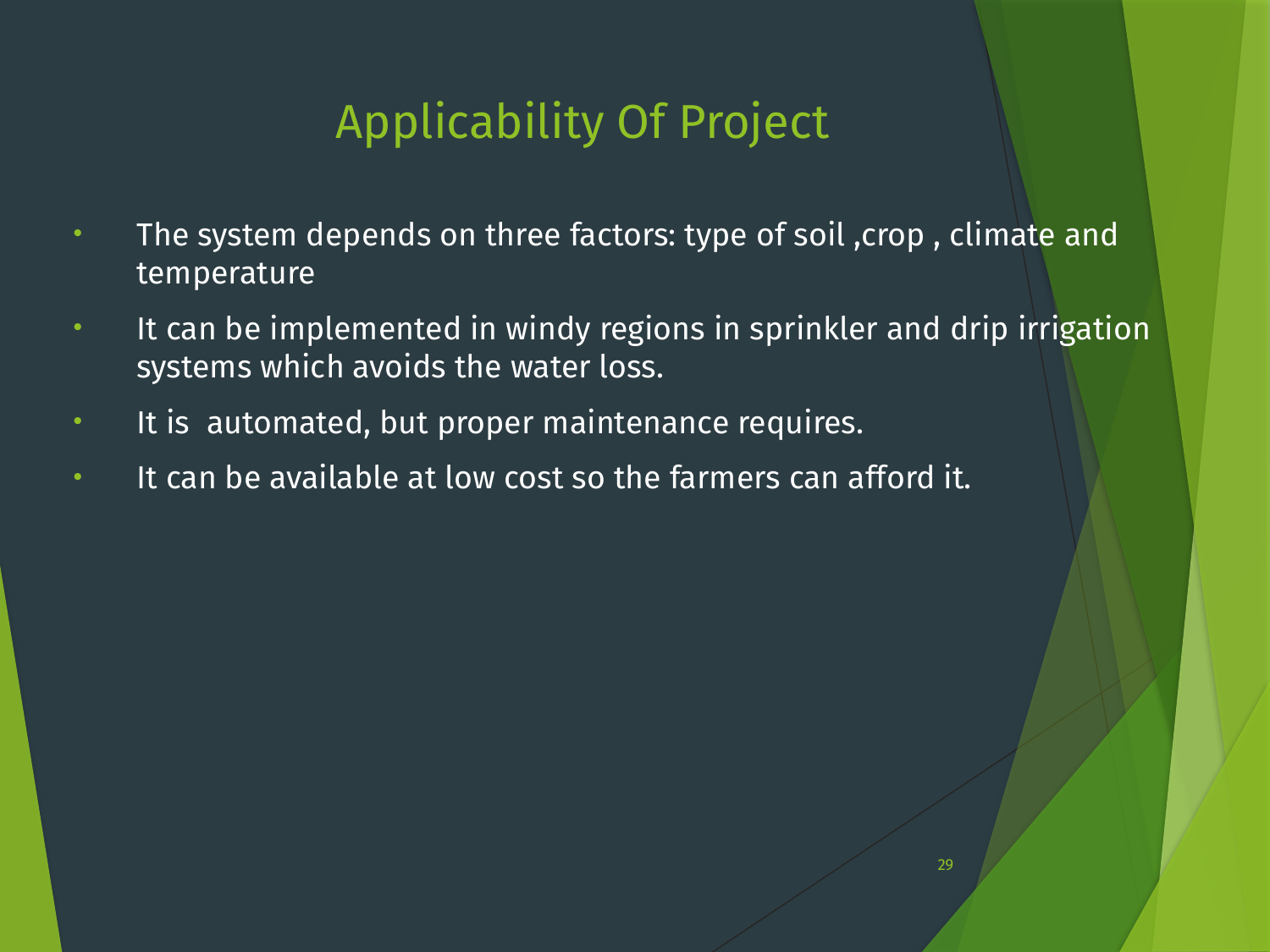

# Applicability Of Project
The system depends on three factors: type of soil ,crop , climate and temperature
It can be implemented in windy regions in sprinkler and drip irrigation systems which avoids the water loss.
It is  automated, but proper maintenance requires.
It can be available at low cost so the farmers can afford it.

29